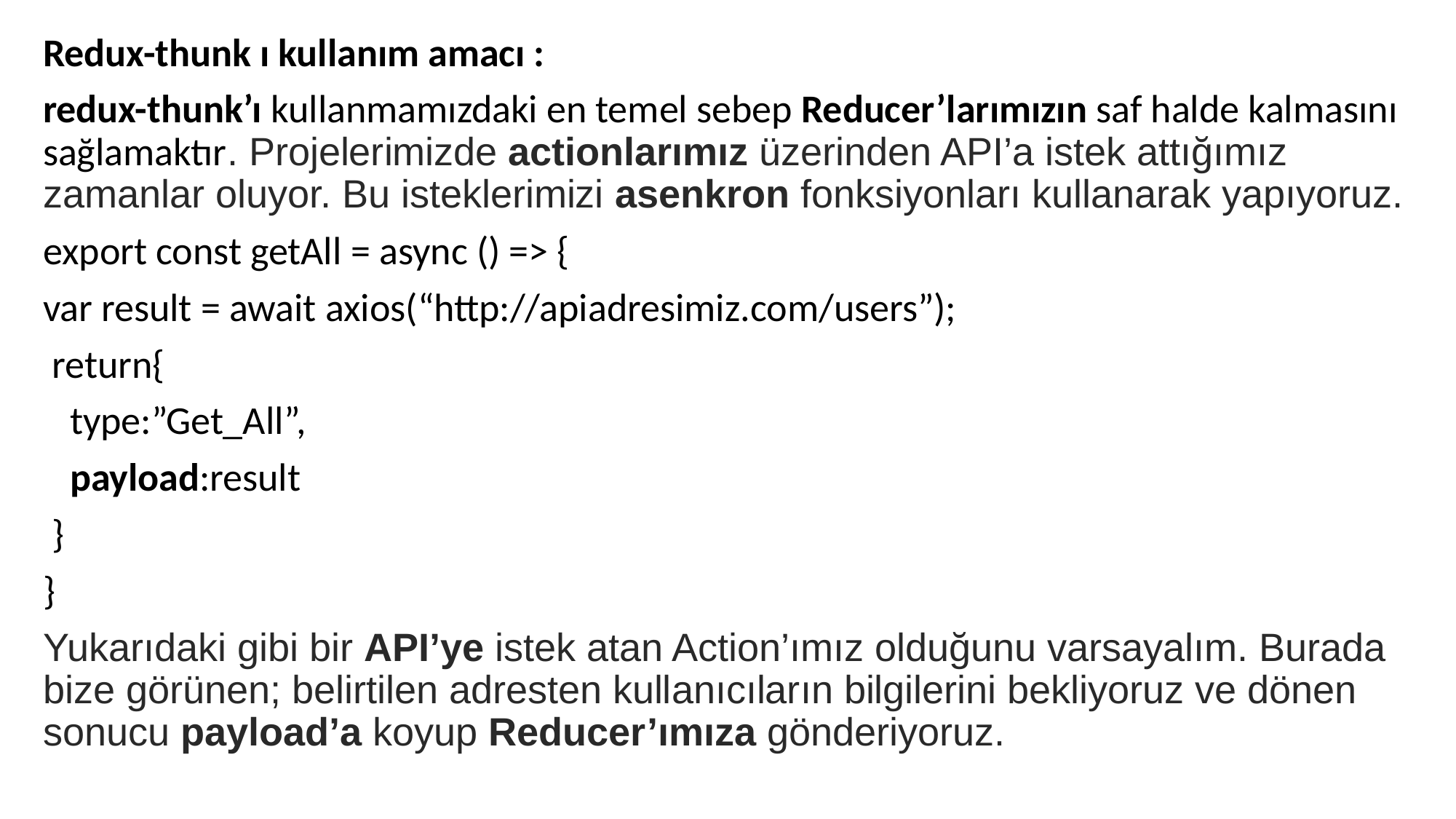

Redux-thunk ı kullanım amacı :
redux-thunk’ı kullanmamızdaki en temel sebep Reducer’larımızın saf halde kalmasını sağlamaktır. Projelerimizde actionlarımız üzerinden API’a istek attığımız zamanlar oluyor. Bu isteklerimizi asenkron fonksiyonları kullanarak yapıyoruz.
export const getAll = async () => {
var result = await axios(“http://apiadresimiz.com/users”);
 return{
   type:”Get_All”,
   payload:result
 }
}
Yukarıdaki gibi bir API’ye istek atan Action’ımız olduğunu varsayalım. Burada bize görünen; belirtilen adresten kullanıcıların bilgilerini bekliyoruz ve dönen sonucu payload’a koyup Reducer’ımıza gönderiyoruz.